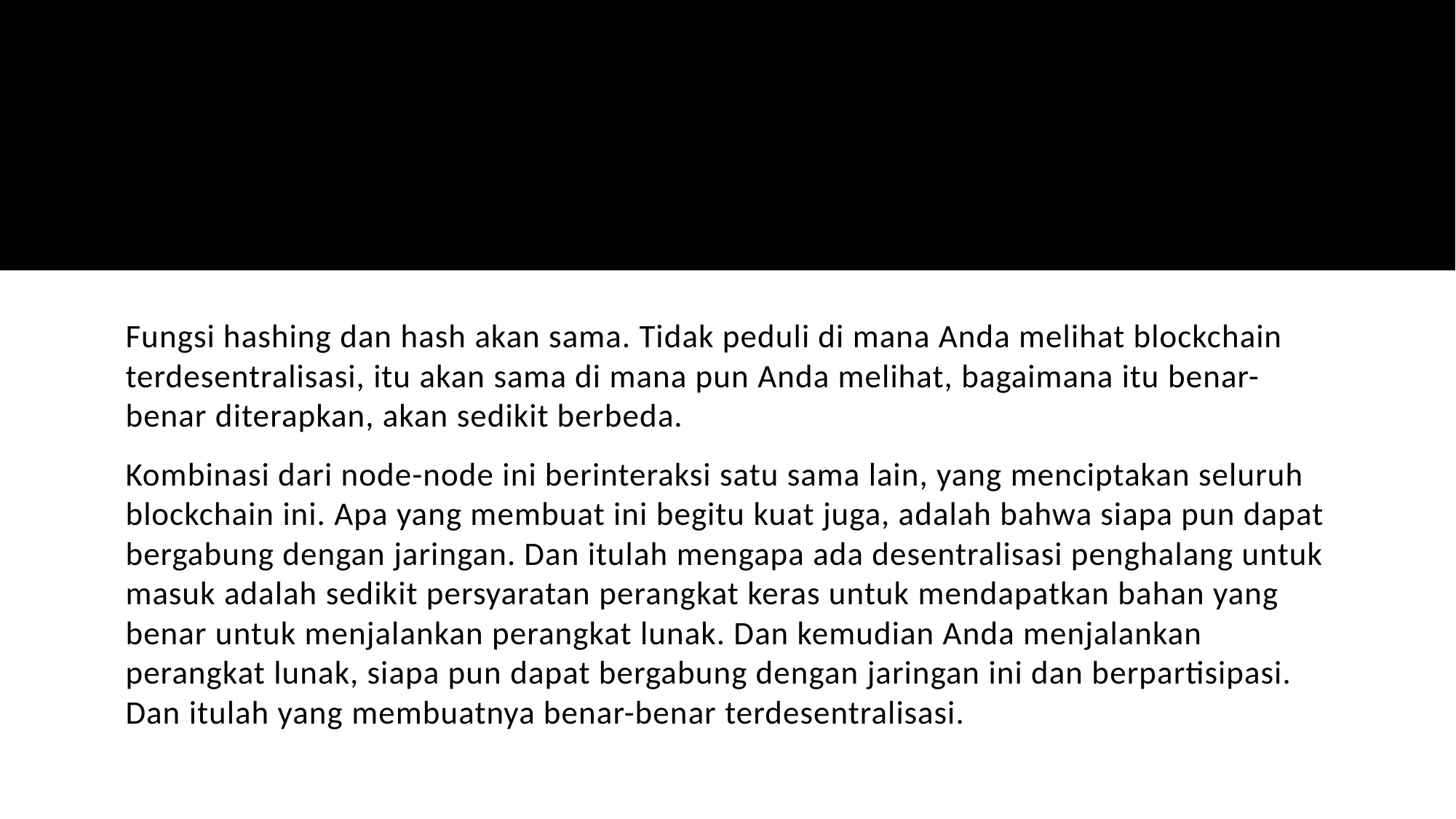

#
Fungsi hashing dan hash akan sama. Tidak peduli di mana Anda melihat blockchain terdesentralisasi, itu akan sama di mana pun Anda melihat, bagaimana itu benar-benar diterapkan, akan sedikit berbeda.
Kombinasi dari node-node ini berinteraksi satu sama lain, yang menciptakan seluruh blockchain ini. Apa yang membuat ini begitu kuat juga, adalah bahwa siapa pun dapat bergabung dengan jaringan. Dan itulah mengapa ada desentralisasi penghalang untuk masuk adalah sedikit persyaratan perangkat keras untuk mendapatkan bahan yang benar untuk menjalankan perangkat lunak. Dan kemudian Anda menjalankan perangkat lunak, siapa pun dapat bergabung dengan jaringan ini dan berpartisipasi. Dan itulah yang membuatnya benar-benar terdesentralisasi.